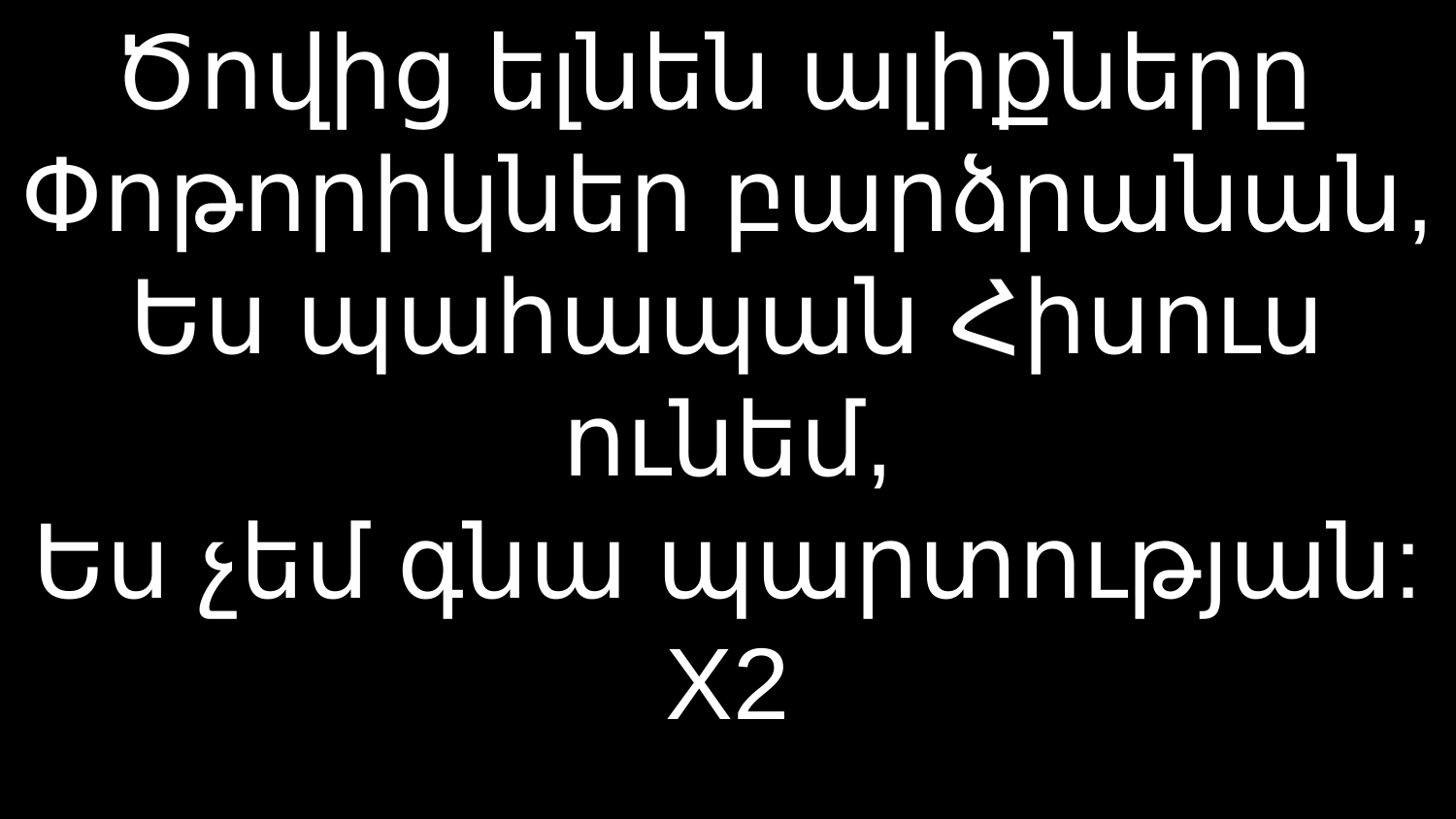

# Ծովից ելնեն ալիքները Փոթորիկներ բարձրանան, Ես պահապան Հիսուս ունեմ, Ես չեմ գնա պարտության: X2